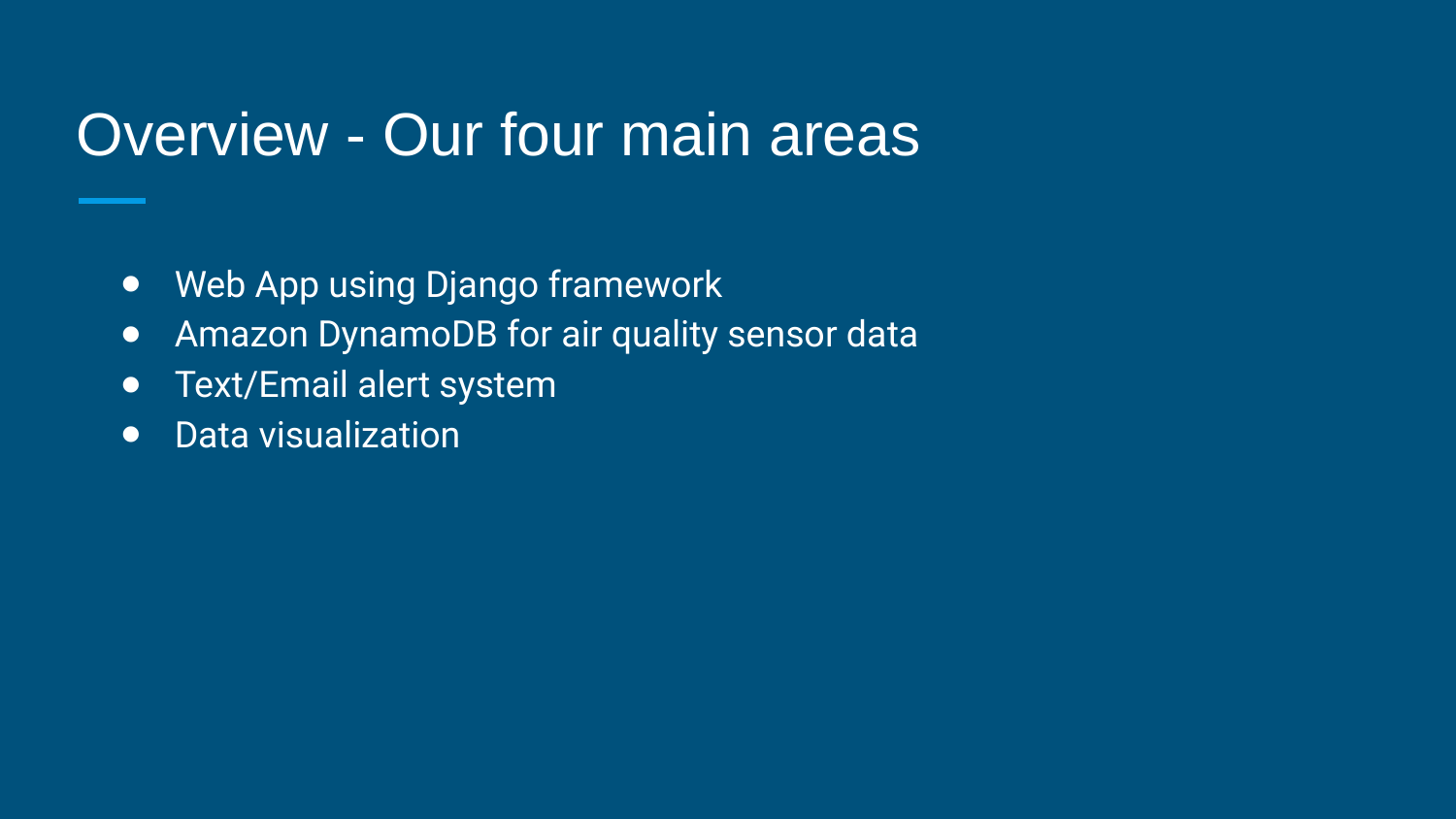

# Overview - Our four main areas
Web App using Django framework
Amazon DynamoDB for air quality sensor data
Text/Email alert system
Data visualization